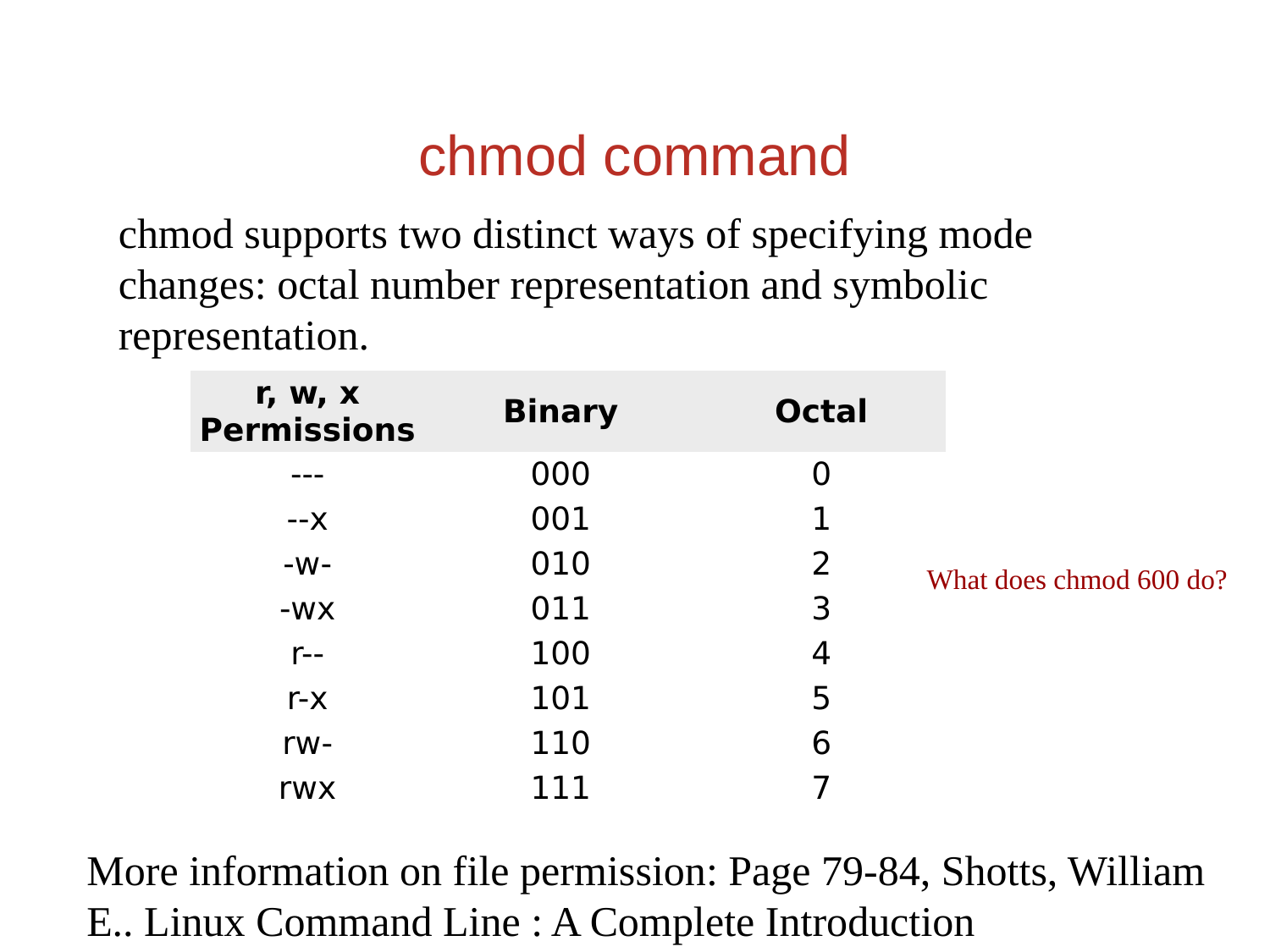

# chmod command
chmod supports two distinct ways of specifying mode changes: octal number representation and symbolic representation.
| r, w, x Permissions | Binary | Octal |
| --- | --- | --- |
| --- | 000 | 0 |
| --x | 001 | 1 |
| -w- | 010 | 2 |
| -wx | 011 | 3 |
| r-- | 100 | 4 |
| r-x | 101 | 5 |
| rw- | 110 | 6 |
| rwx | 111 | 7 |
What does chmod 600 do?
More information on file permission: Page 79-84, Shotts, William E.. Linux Command Line : A Complete Introduction